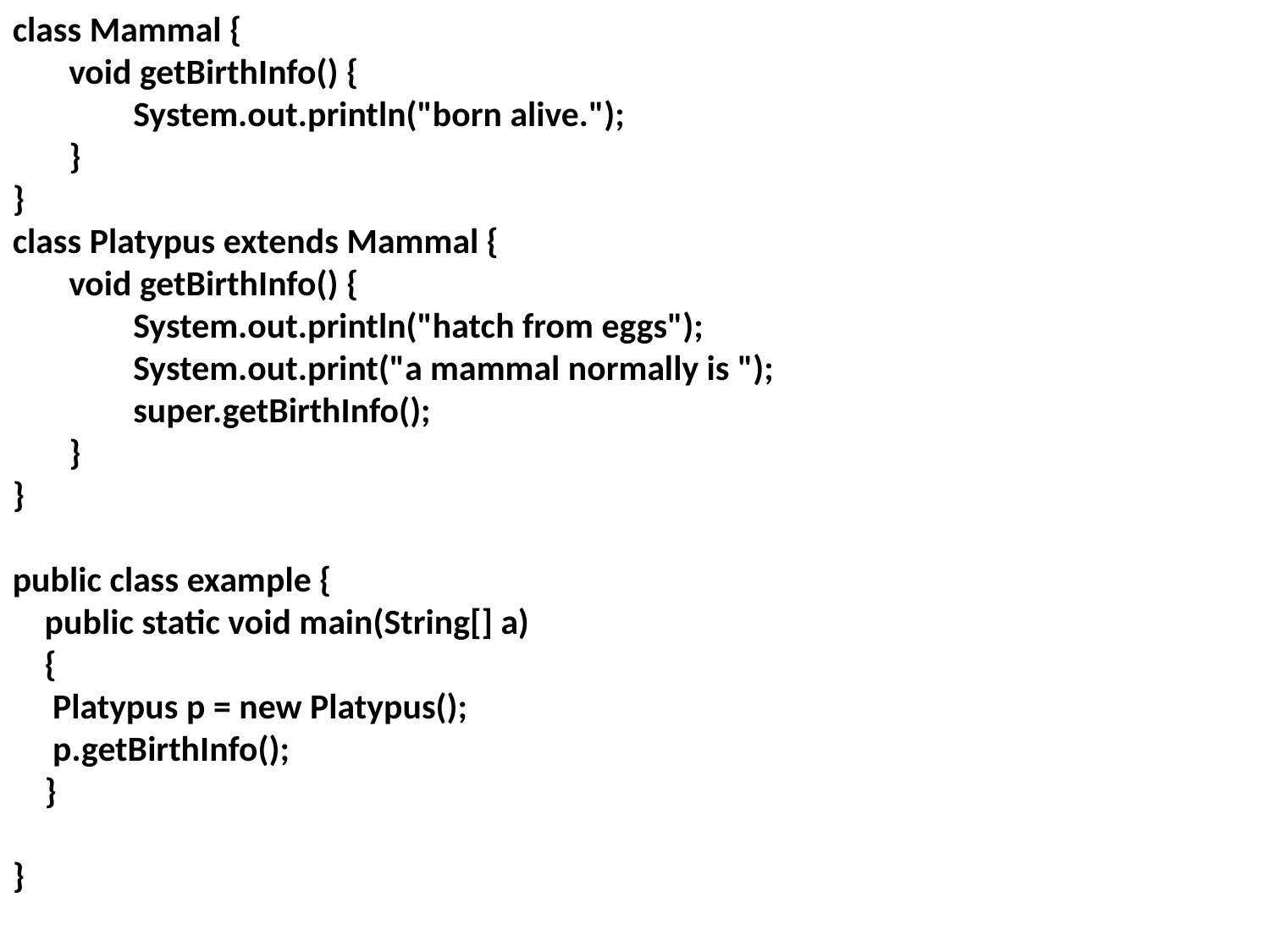

class Mammal {
       void getBirthInfo() {
               System.out.println("born alive.");
       }
}
class Platypus extends Mammal {
       void getBirthInfo() {
               System.out.println("hatch from eggs");
               System.out.print("a mammal normally is ");
               super.getBirthInfo();
       }
}

public class example {
    public static void main(String[] a)
    {
     Platypus p = new Platypus();
     p.getBirthInfo();
    }

}